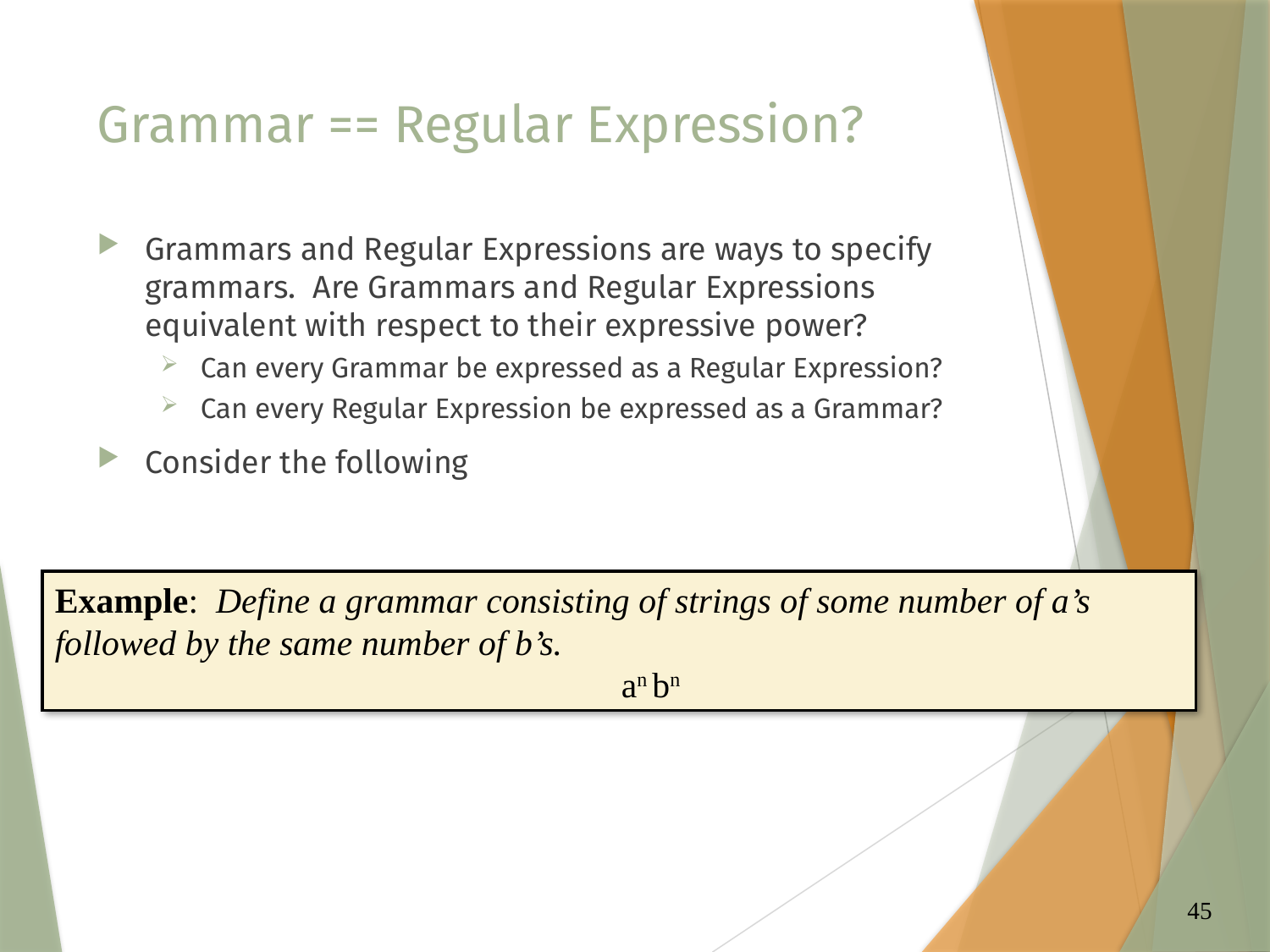

# Grammar == Regular Expression?
Grammars and Regular Expressions are ways to specify grammars.  Are Grammars and Regular Expressions equivalent with respect to their expressive power?
Can every Grammar be expressed as a Regular Expression?
Can every Regular Expression be expressed as a Grammar?
Consider the following
Example:  Define a grammar consisting of strings of some number of a’s followed by the same number of b’s.
an bn